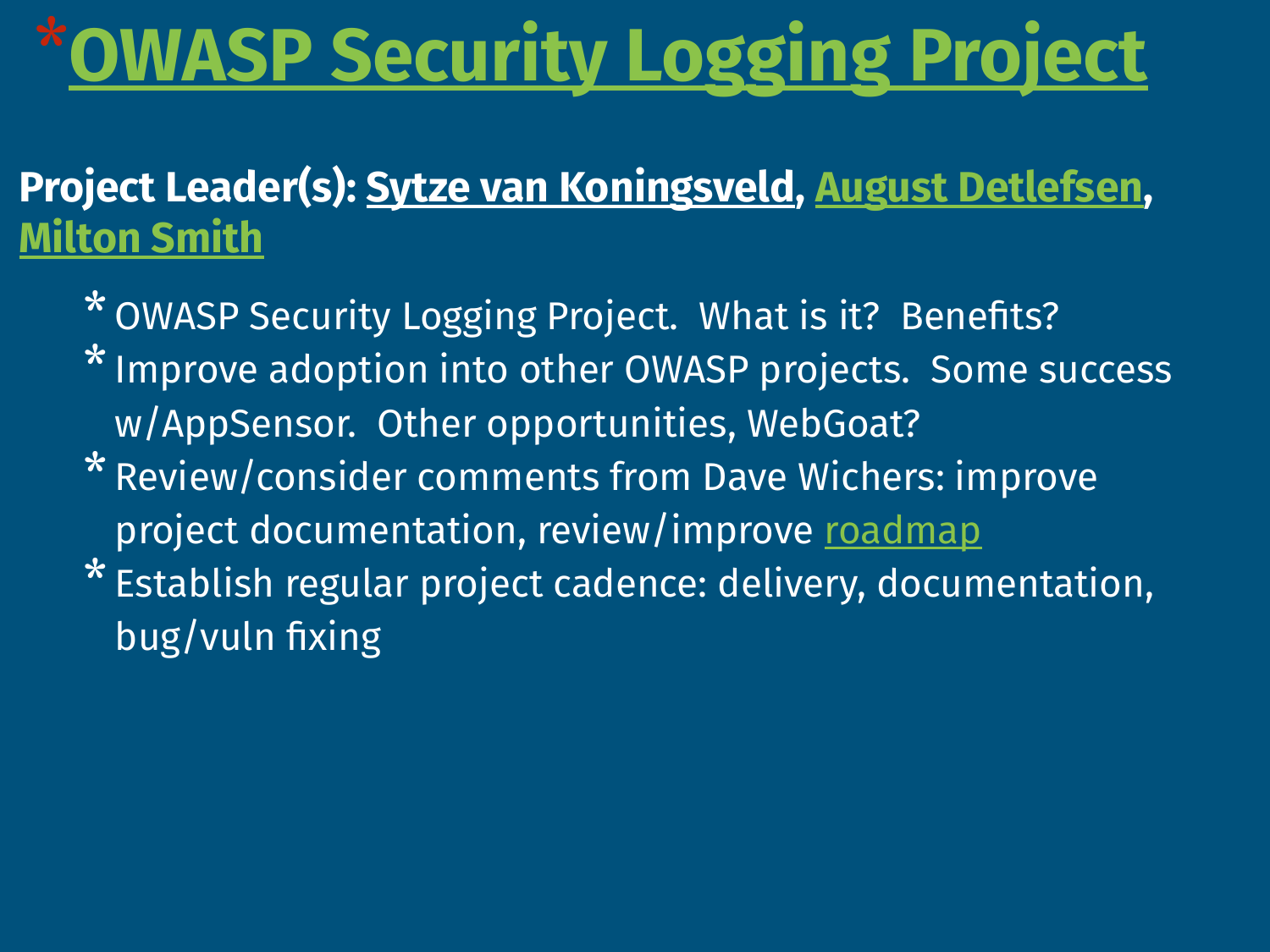

# OWASP Security Logging Project
Project Leader(s): Sytze van Koningsveld, August Detlefsen, Milton Smith
OWASP Security Logging Project.  What is it?  Benefits?
Improve adoption into other OWASP projects.  Some success w/AppSensor.  Other opportunities, WebGoat?
Review/consider comments from Dave Wichers: improve project documentation, review/improve roadmap
Establish regular project cadence: delivery, documentation, bug/vuln fixing